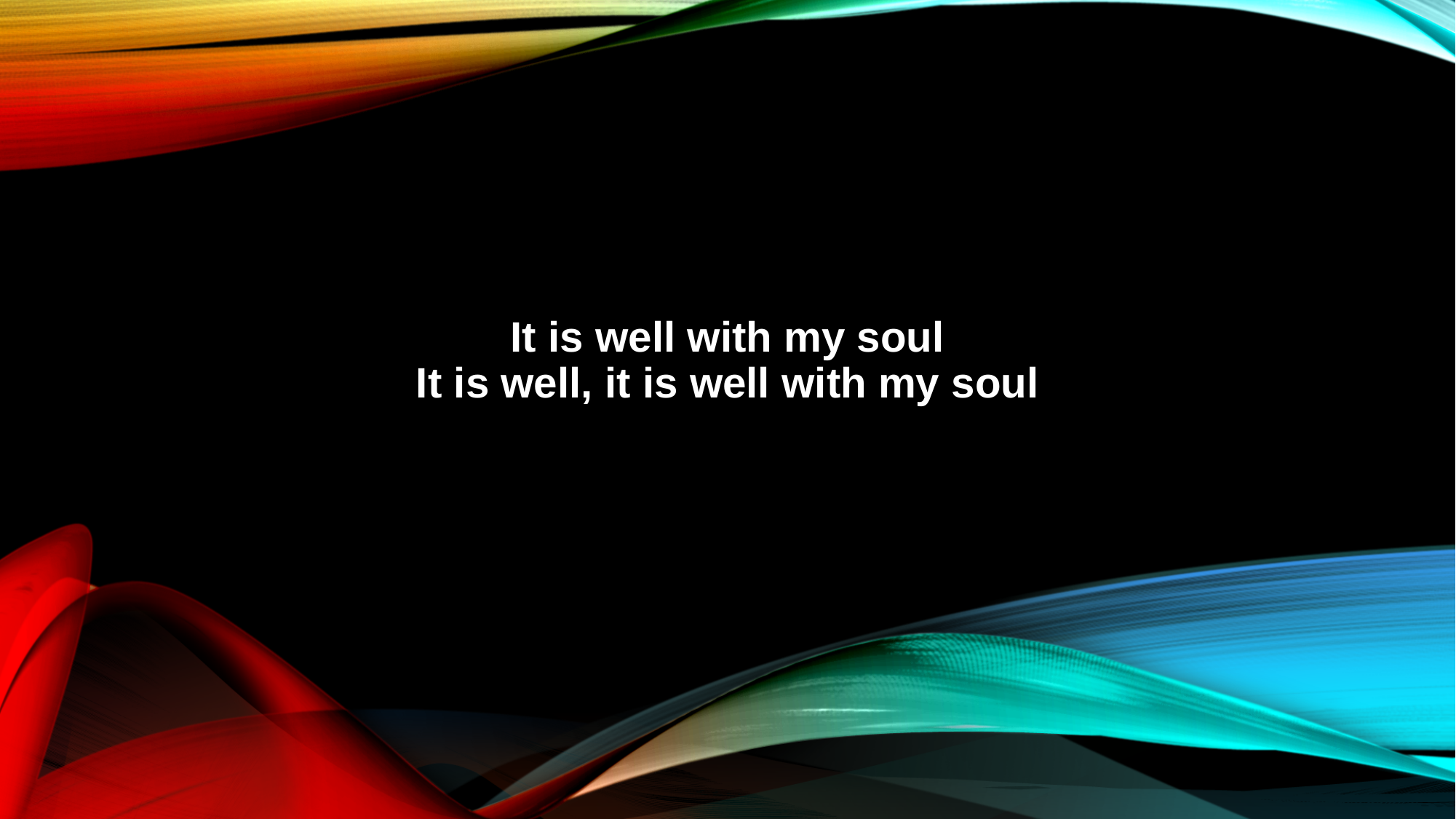

It is well with my soul
It is well, it is well with my soul